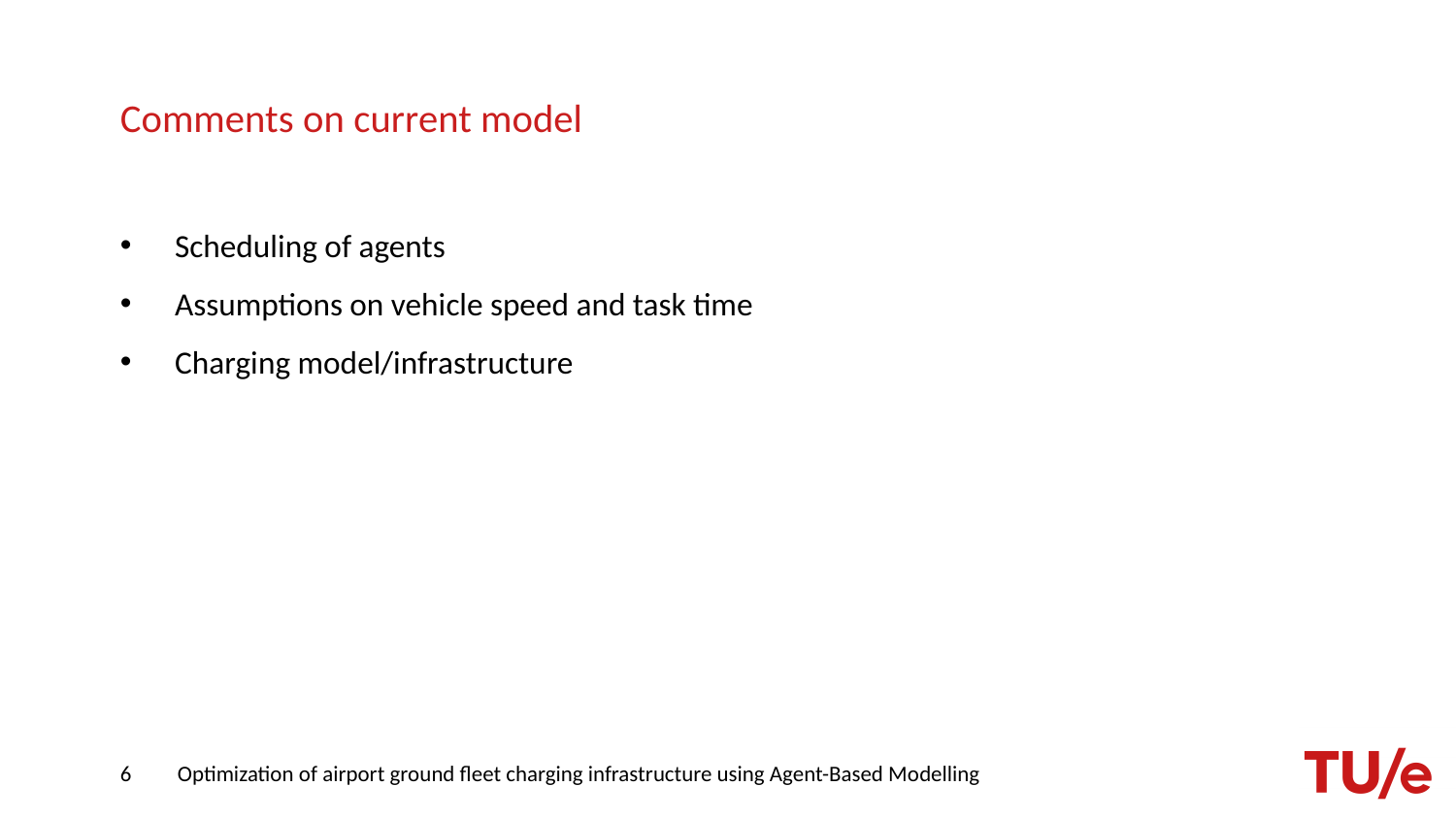

# Comments on current model
Scheduling of agents
Assumptions on vehicle speed and task time
Charging model/infrastructure

6
Optimization of airport ground fleet charging infrastructure using Agent-Based Modelling